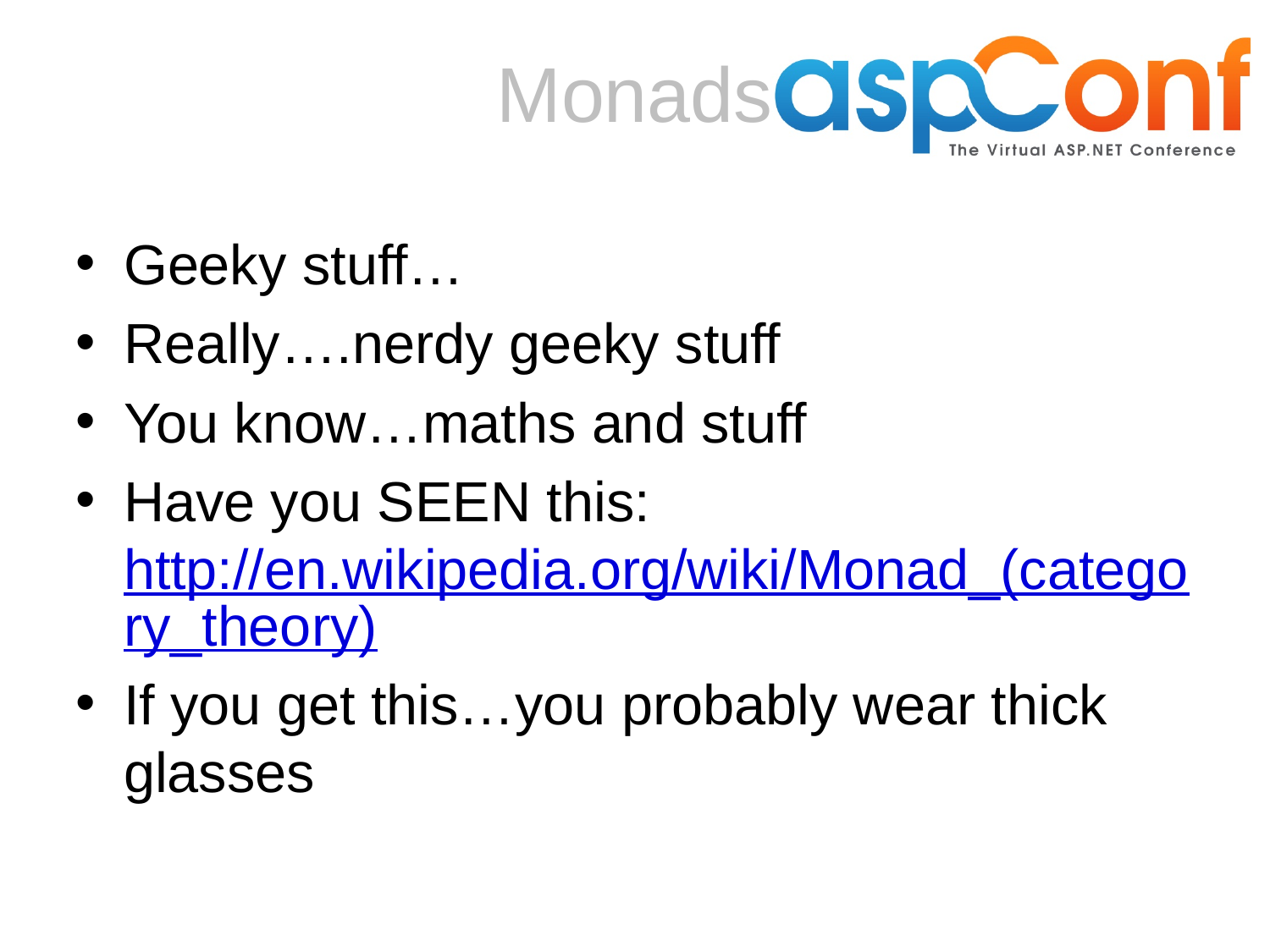

# Monads
Geeky stuff…
Really….nerdy geeky stuff
You know…maths and stuff
Have you SEEN this: http://en.wikipedia.org/wiki/Monad_(category_theory)
If you get this…you probably wear thick glasses